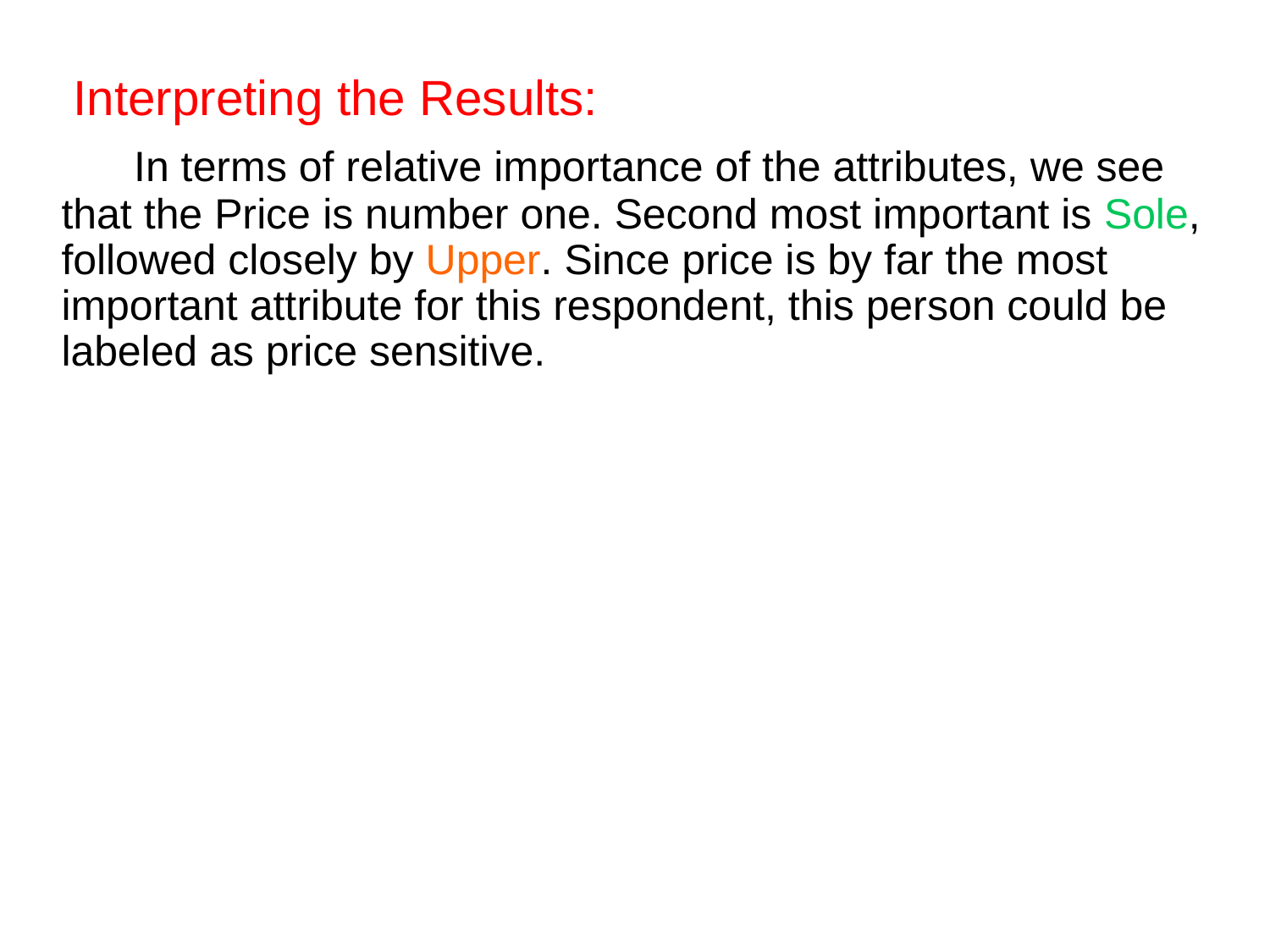

#
   Interpreting the Results:
       In terms of relative importance of the attributes, we see that the Price is number one. Second most important is Sole, followed closely by Upper. Since price is by far the most important attribute for this respondent, this person could be labeled as price sensitive.